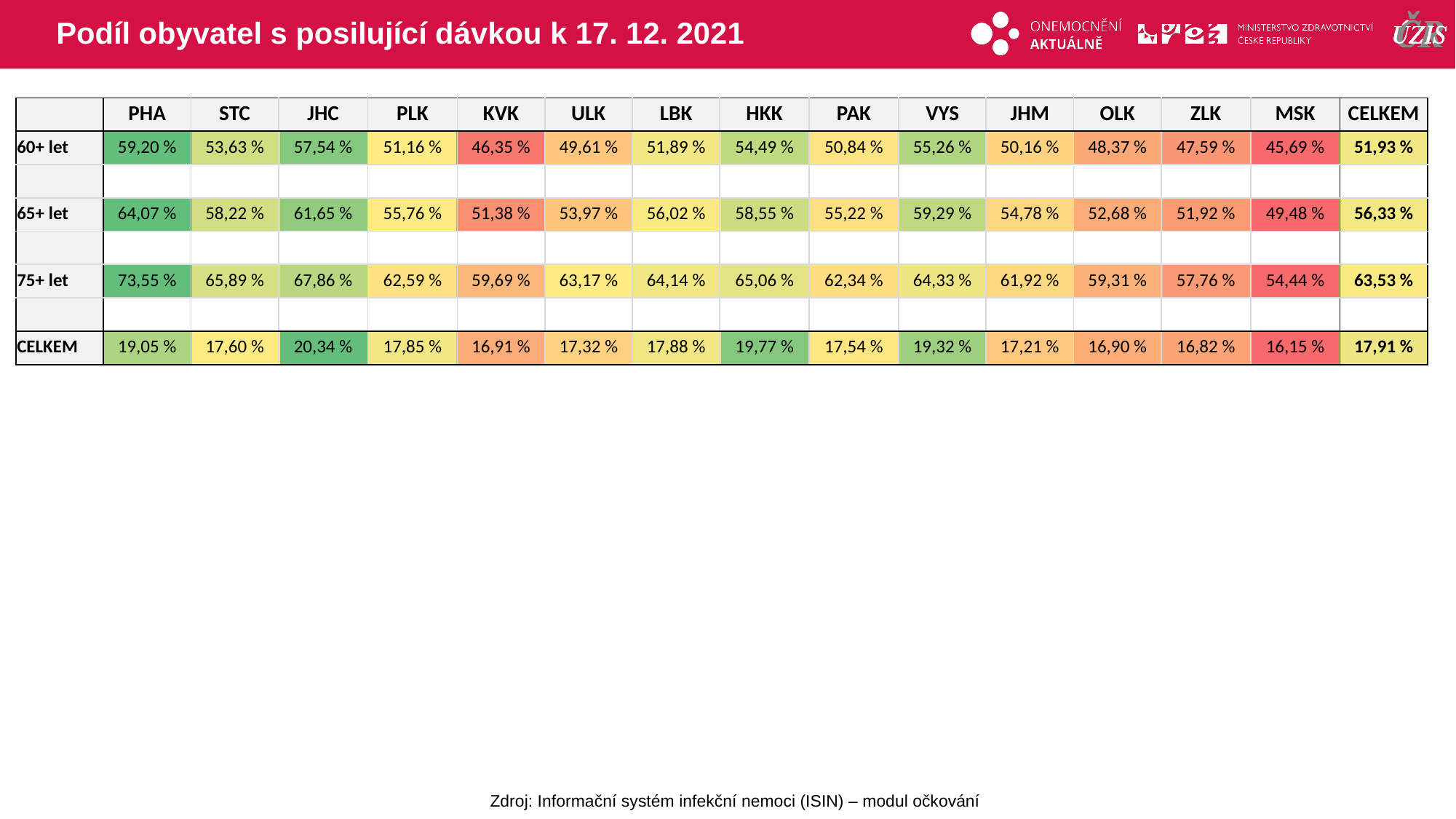

# Podíl obyvatel s posilující dávkou k 17. 12. 2021
|  | PHA | STC | JHC | PLK | KVK | ULK | LBK | HKK | PAK | VYS | JHM | OLK | ZLK | MSK | CELKEM |
| --- | --- | --- | --- | --- | --- | --- | --- | --- | --- | --- | --- | --- | --- | --- | --- |
| 60+ let | 59,20 % | 53,63 % | 57,54 % | 51,16 % | 46,35 % | 49,61 % | 51,89 % | 54,49 % | 50,84 % | 55,26 % | 50,16 % | 48,37 % | 47,59 % | 45,69 % | 51,93 % |
|  |  |  |  |  |  |  |  |  |  |  |  |  |  |  |  |
| 65+ let | 64,07 % | 58,22 % | 61,65 % | 55,76 % | 51,38 % | 53,97 % | 56,02 % | 58,55 % | 55,22 % | 59,29 % | 54,78 % | 52,68 % | 51,92 % | 49,48 % | 56,33 % |
|  |  |  |  |  |  |  |  |  |  |  |  |  |  |  |  |
| 75+ let | 73,55 % | 65,89 % | 67,86 % | 62,59 % | 59,69 % | 63,17 % | 64,14 % | 65,06 % | 62,34 % | 64,33 % | 61,92 % | 59,31 % | 57,76 % | 54,44 % | 63,53 % |
|  |  |  |  |  |  |  |  |  |  |  |  |  |  |  |  |
| CELKEM | 19,05 % | 17,60 % | 20,34 % | 17,85 % | 16,91 % | 17,32 % | 17,88 % | 19,77 % | 17,54 % | 19,32 % | 17,21 % | 16,90 % | 16,82 % | 16,15 % | 17,91 % |
|  |  |  |  |  |  |  |  |  |  |  |  |  |  |  |
| --- | --- | --- | --- | --- | --- | --- | --- | --- | --- | --- | --- | --- | --- | --- |
|  |  |  |  |  |  |  |  |  |  |  |  |  |  |  |
|  |  |  |  |  |  |  |  |  |  |  |  |  |  |  |
|  |  |  |  |  |  |  |  |  |  |  |  |  |  |  |
|  |  |  |  |  |  |  |  |  |  |  |  |  |  |  |
|  |  |  |  |  |  |  |  |  |  |  |  |  |  |  |
|  |  |  |  |  |  |  |  |  |  |  |  |  |  |  |
Zdroj: Informační systém infekční nemoci (ISIN) – modul očkování